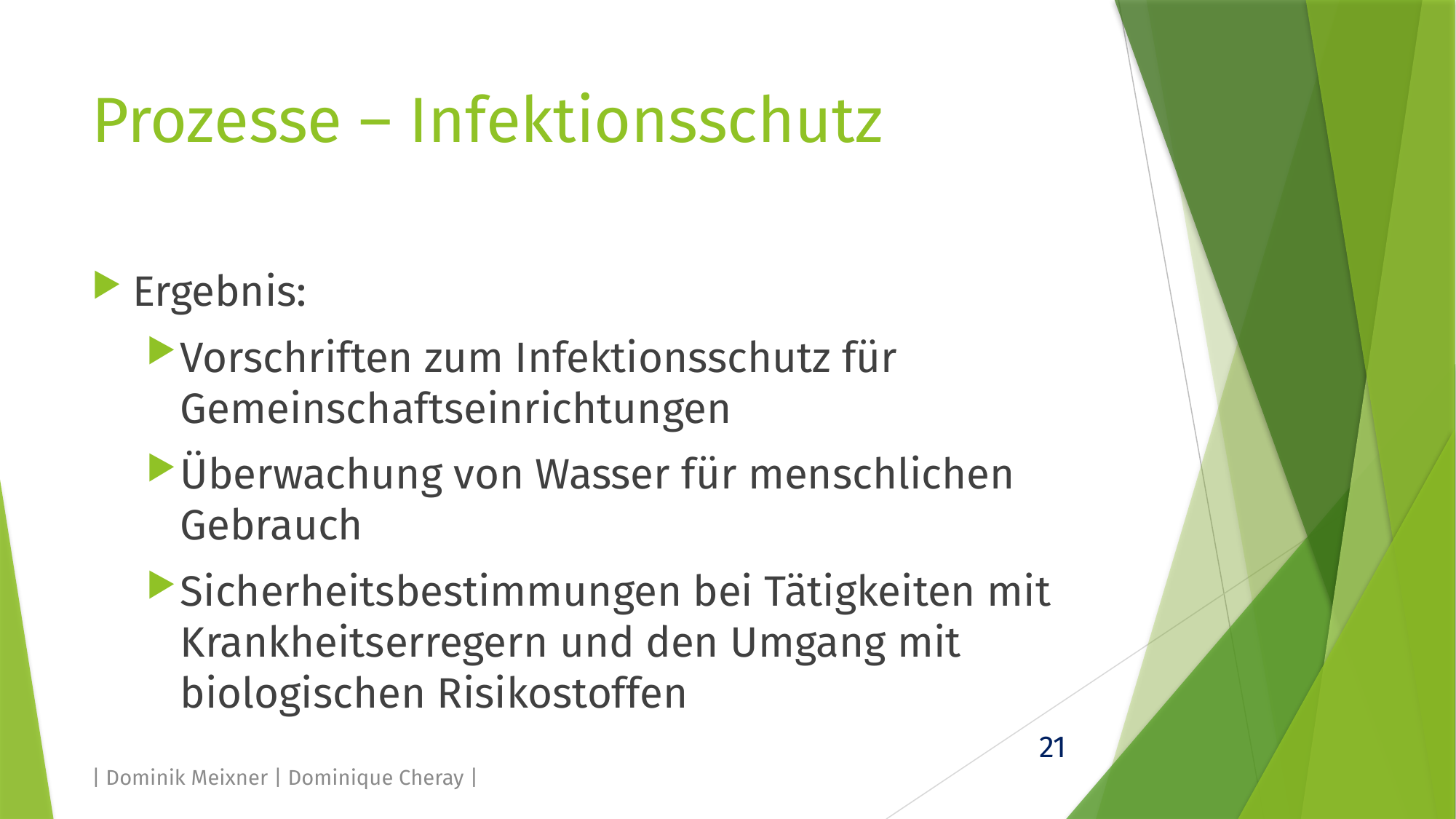

# Prozesse – Infektionsschutz
Ergebnis:
Vorschriften zum Infektionsschutz für Gemeinschaftseinrichtungen
Überwachung von Wasser für menschlichen Gebrauch
Sicherheitsbestimmungen bei Tätigkeiten mit Krankheitserregern und den Umgang mit biologischen Risikostoffen
| Dominik Meixner | Dominique Cheray |